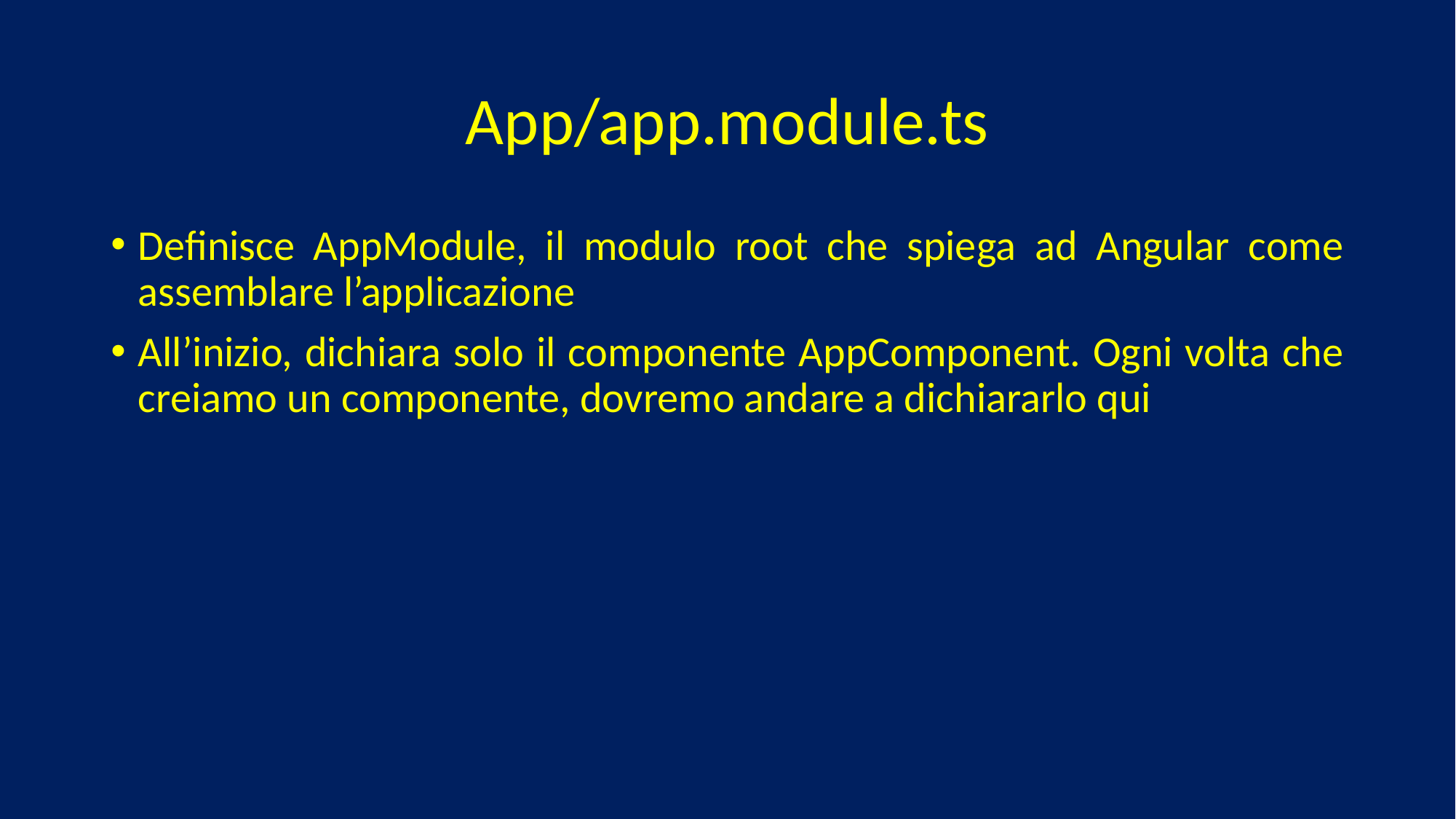

# App/app.module.ts
Definisce AppModule, il modulo root che spiega ad Angular come assemblare l’applicazione
All’inizio, dichiara solo il componente AppComponent. Ogni volta che creiamo un componente, dovremo andare a dichiararlo qui